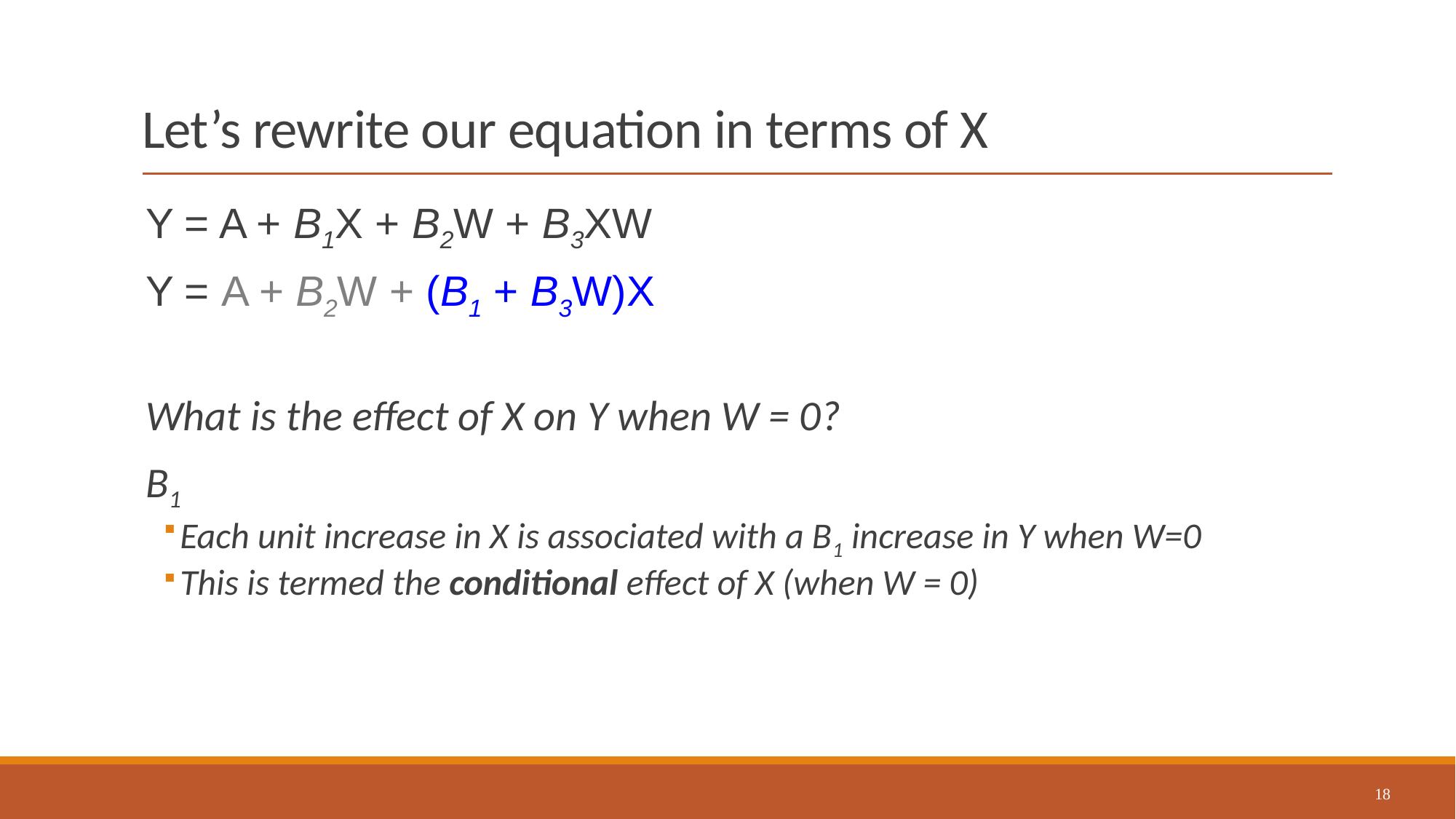

# Let’s rewrite our equation in terms of X
Y = A + B1X + B2W + B3XW
Y = A + B2W + (B1 + B3W)X

What is the effect of X on Y when W = 0?
B1
Each unit increase in X is associated with a B1 increase in Y when W=0
This is termed the conditional effect of X (when W = 0)

18